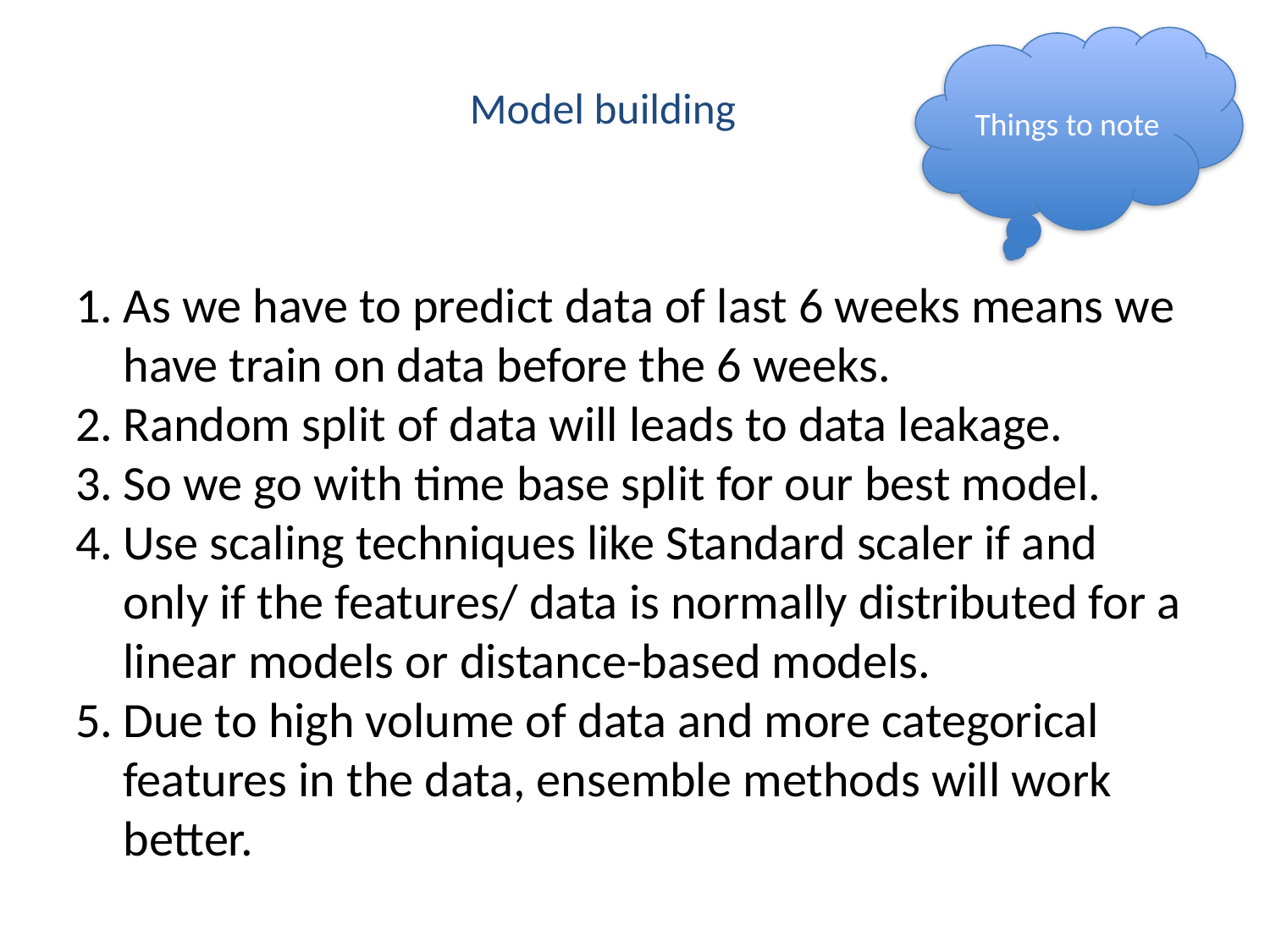

Things to note
# Model building
As we have to predict data of last 6 weeks means we have train on data before the 6 weeks.
Random split of data will leads to data leakage.
So we go with time base split for our best model.
Use scaling techniques like Standard scaler if and only if the features/ data is normally distributed for a linear models or distance-based models.
Due to high volume of data and more categorical features in the data, ensemble methods will work better.